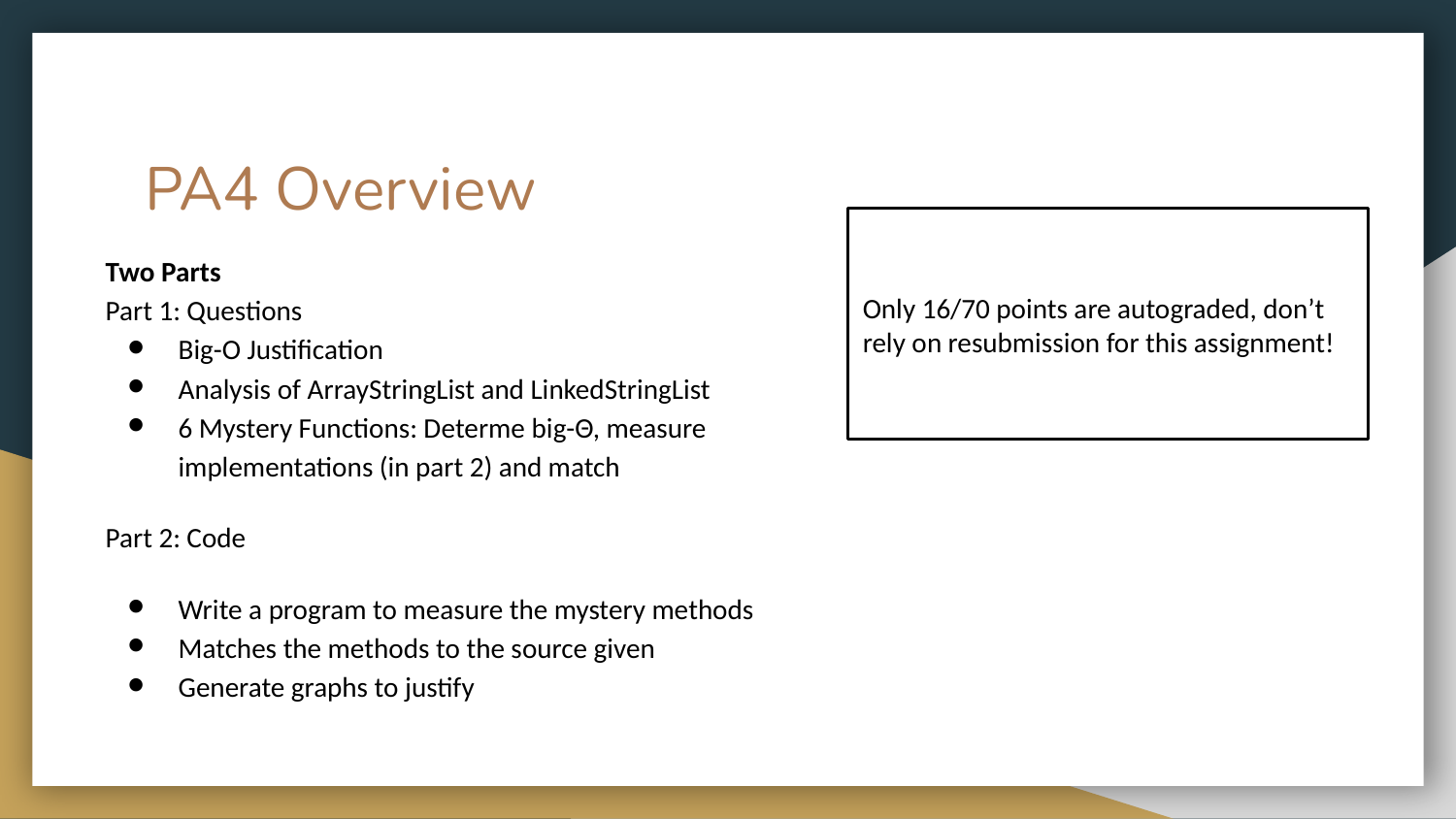

# PA4 Overview

Only 16/70 points are autograded, don’t rely on resubmission for this assignment!
Two Parts
Part 1: Questions
Big-O Justification
Analysis of ArrayStringList and LinkedStringList
6 Mystery Functions: Determe big-Θ, measure implementations (in part 2) and match
Part 2: Code
Write a program to measure the mystery methods
Matches the methods to the source given
Generate graphs to justify